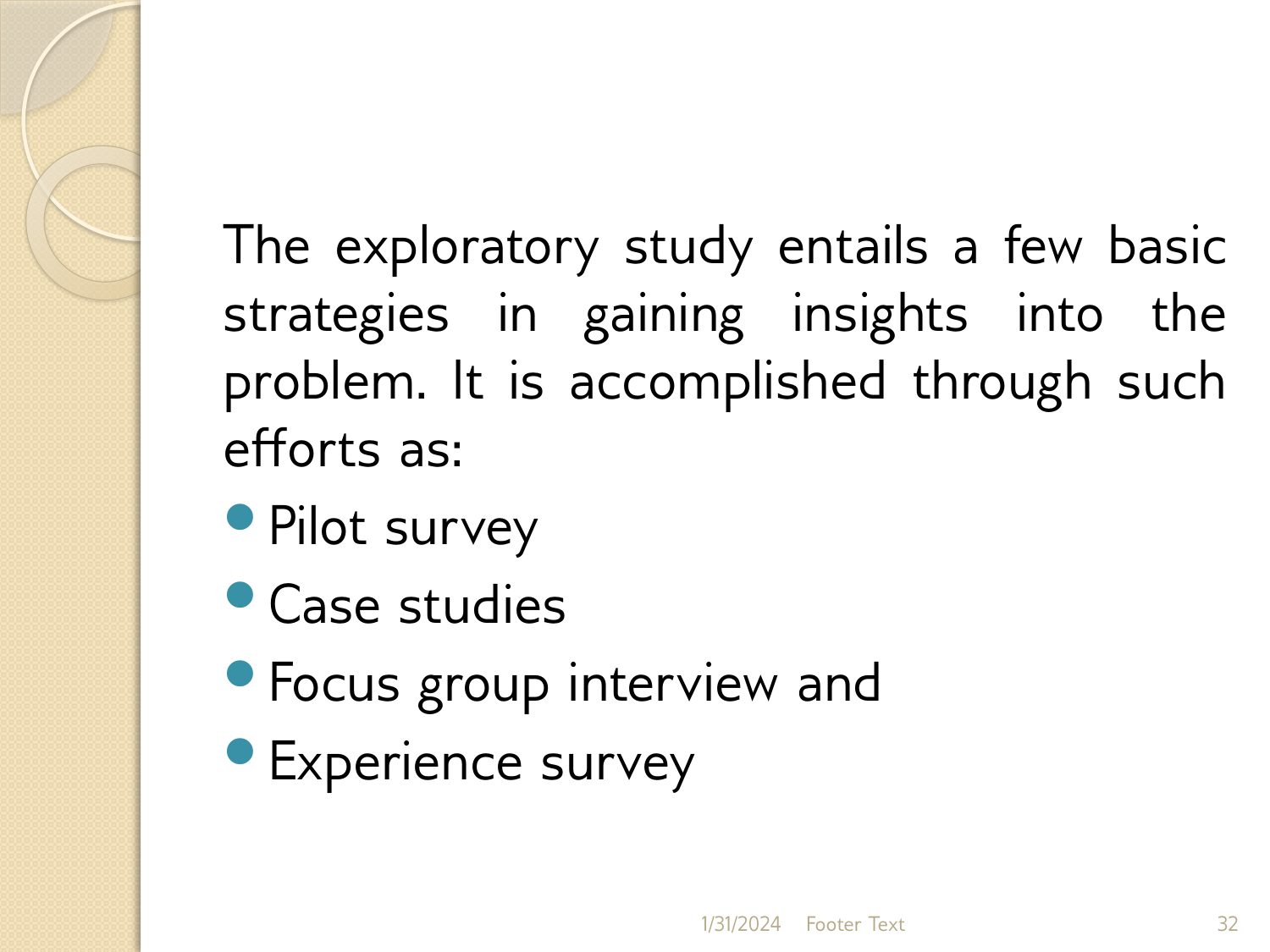

#
The exploratory study entails a few basic strategies in gaining insights into the problem. It is accomplished through such efforts as:
Pilot survey
Case studies
Focus group interview and
Experience survey

1/31/2024
Footer Text
32